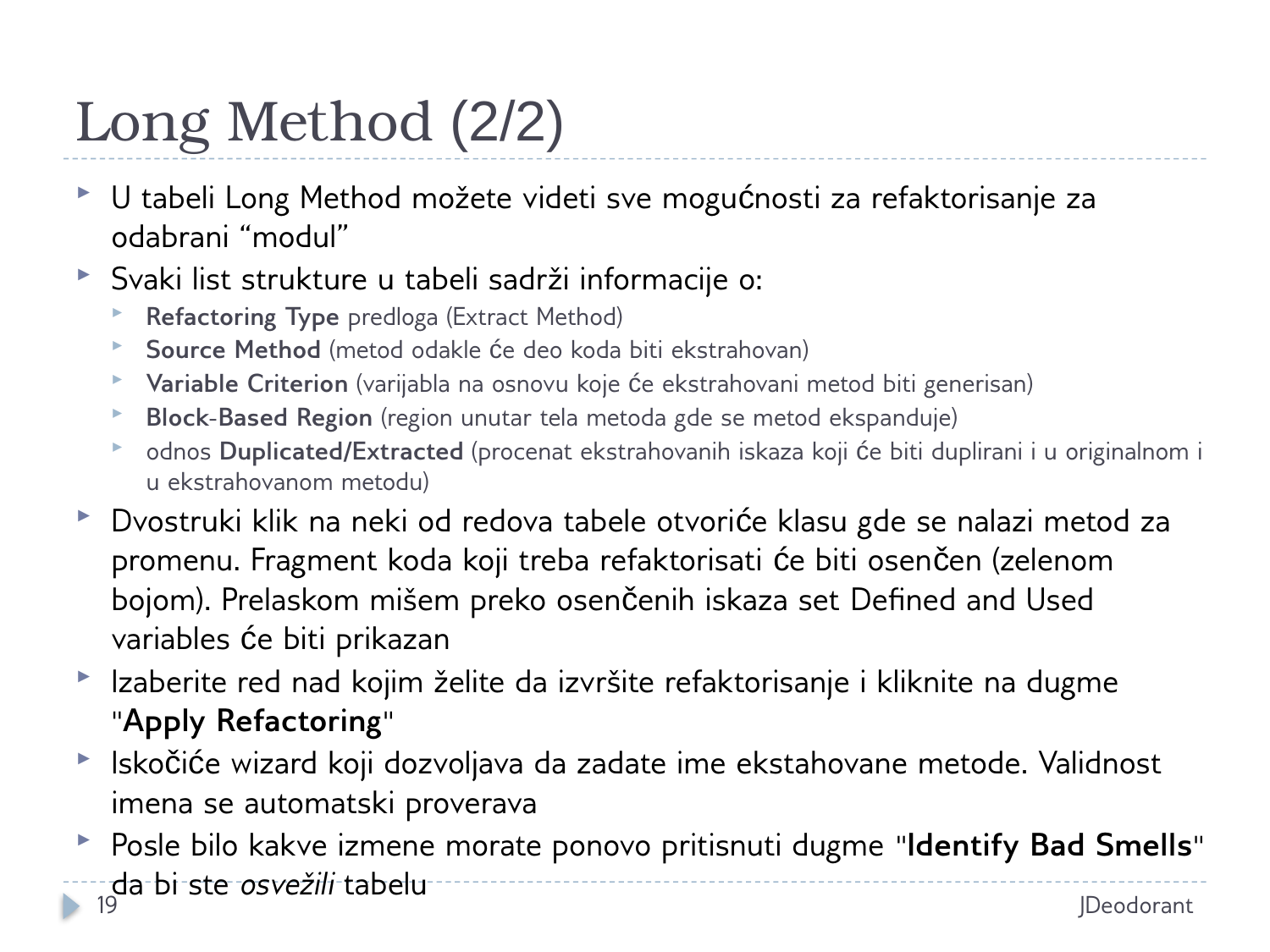

# Long Method (2/2)
U tabeli Long Method možete videti sve mogućnosti za refaktorisanje za odabrani “modul”
Svaki list strukture u tabeli sadrži informacije o:
Refactoring Type predloga (Extract Method)
Source Method (metod odakle će deo koda biti ekstrahovan)
Variable Criterion (varijabla na osnovu koje će ekstrahovani metod biti generisan)
Block-Based Region (region unutar tela metoda gde se metod ekspanduje)
odnos Duplicated/Extracted (procenat ekstrahovanih iskaza koji će biti duplirani i u originalnom i u ekstrahovanom metodu)
Dvostruki klik na neki od redova tabele otvoriće klasu gde se nalazi metod za promenu. Fragment koda koji treba refaktorisati će biti osenčen (zelenom bojom). Prelaskom mišem preko osenčenih iskaza set Defined and Used variables će biti prikazan
Izaberite red nad kojim želite da izvršite refaktorisanje i kliknite na dugme "Apply Refactoring"
Iskočiće wizard koji dozvoljava da zadate ime ekstahovane metode. Validnost imena se automatski proverava
Posle bilo kakve izmene morate ponovo pritisnuti dugme "Identify Bad Smells"  da bi ste osvežili tabelu
19
JDeodorant